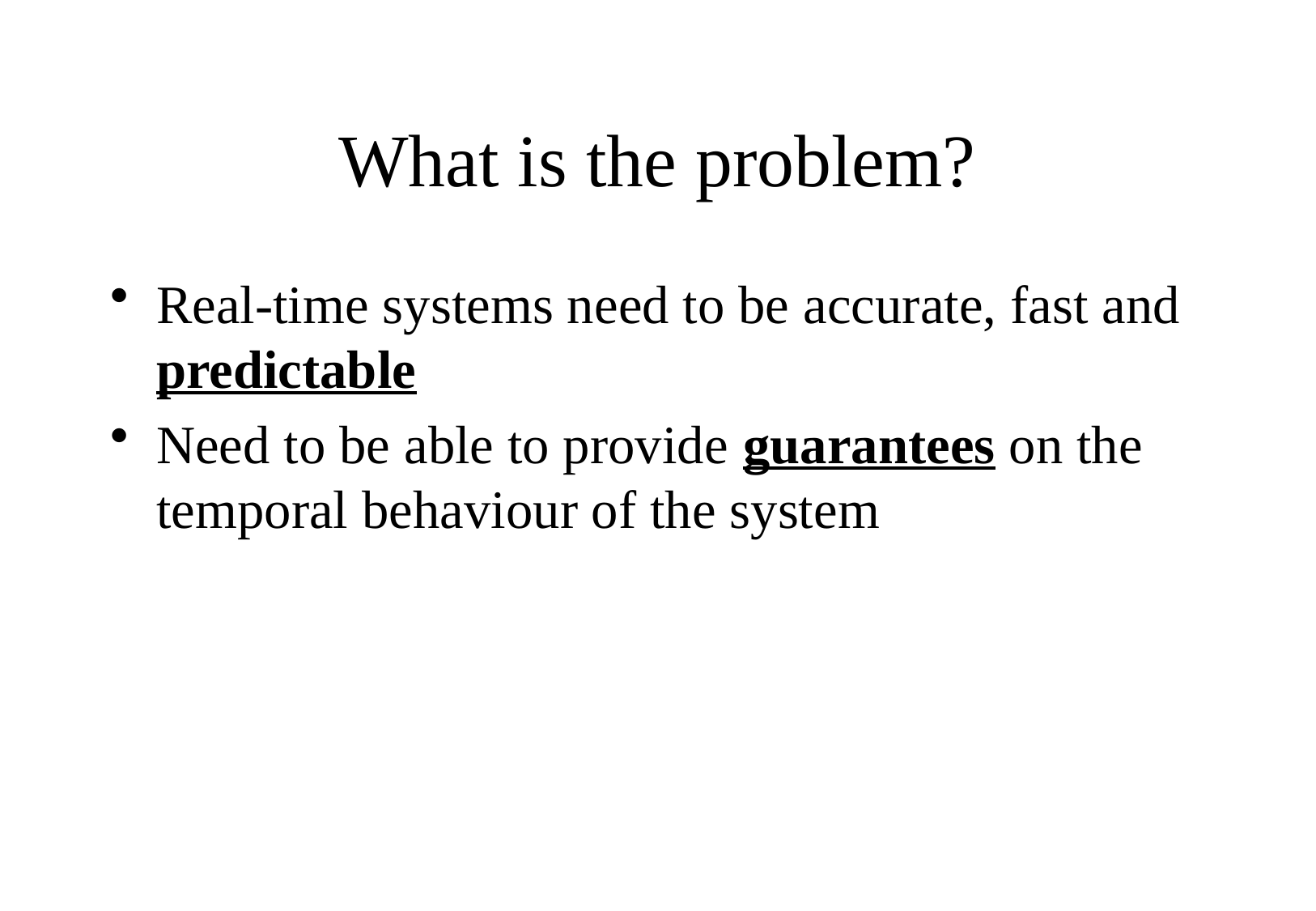

# What is the problem?
Real-time systems need to be accurate, fast and predictable
Need to be able to provide guarantees on the temporal behaviour of the system